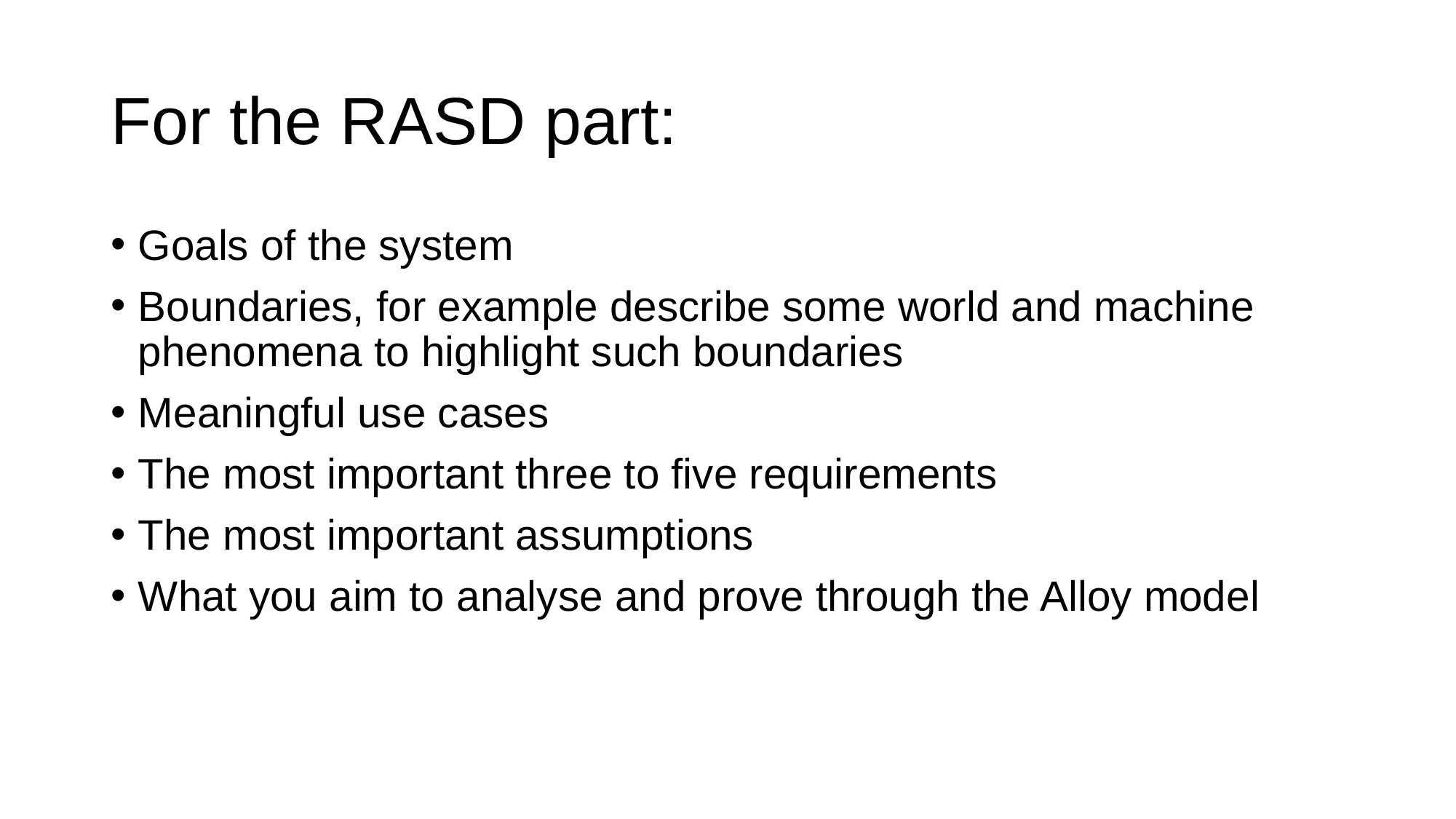

# For the RASD part:
Goals of the system
Boundaries, for example describe some world and machine phenomena to highlight such boundaries
Meaningful use cases
The most important three to five requirements
The most important assumptions
What you aim to analyse and prove through the Alloy model